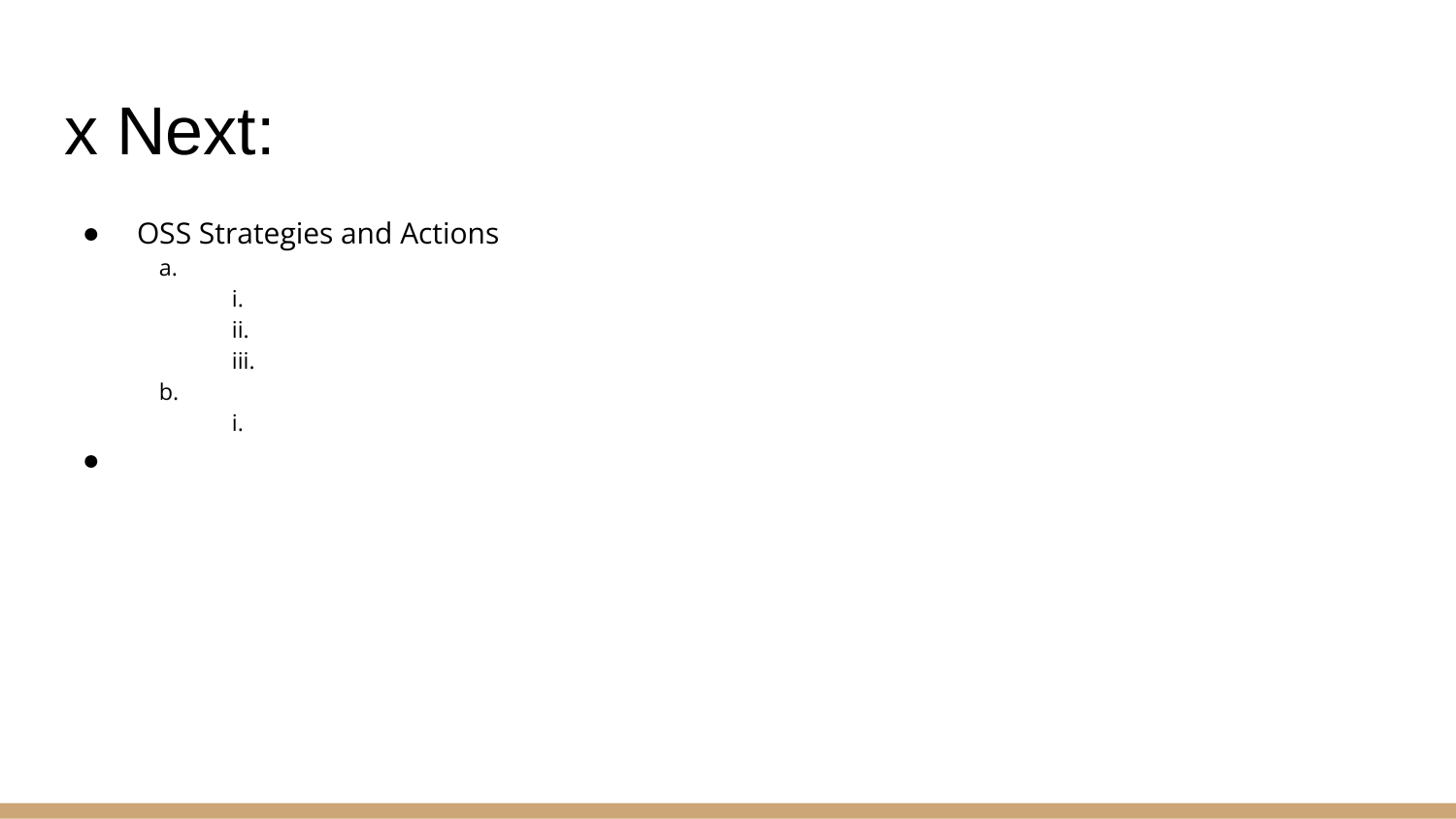

# x Next:
OSS Strategies and Actions